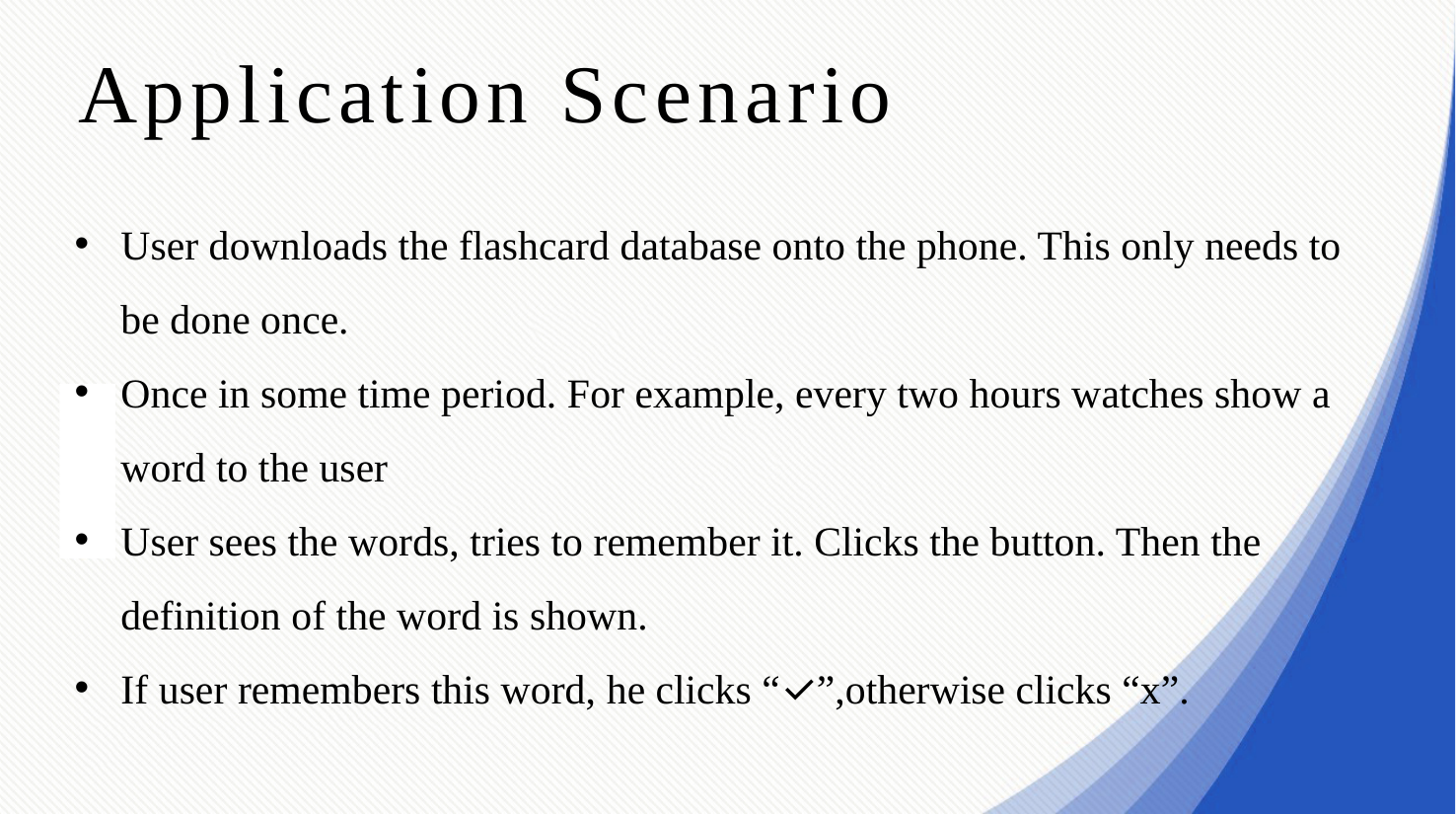

Application Scenario
User downloads the flashcard database onto the phone. This only needs to be done once.
Once in some time period. For example, every two hours watches show a word to the user
User sees the words, tries to remember it. Clicks the button. Then the definition of the word is shown.
If user remembers this word, he clicks “✓”,otherwise clicks “x”.

5